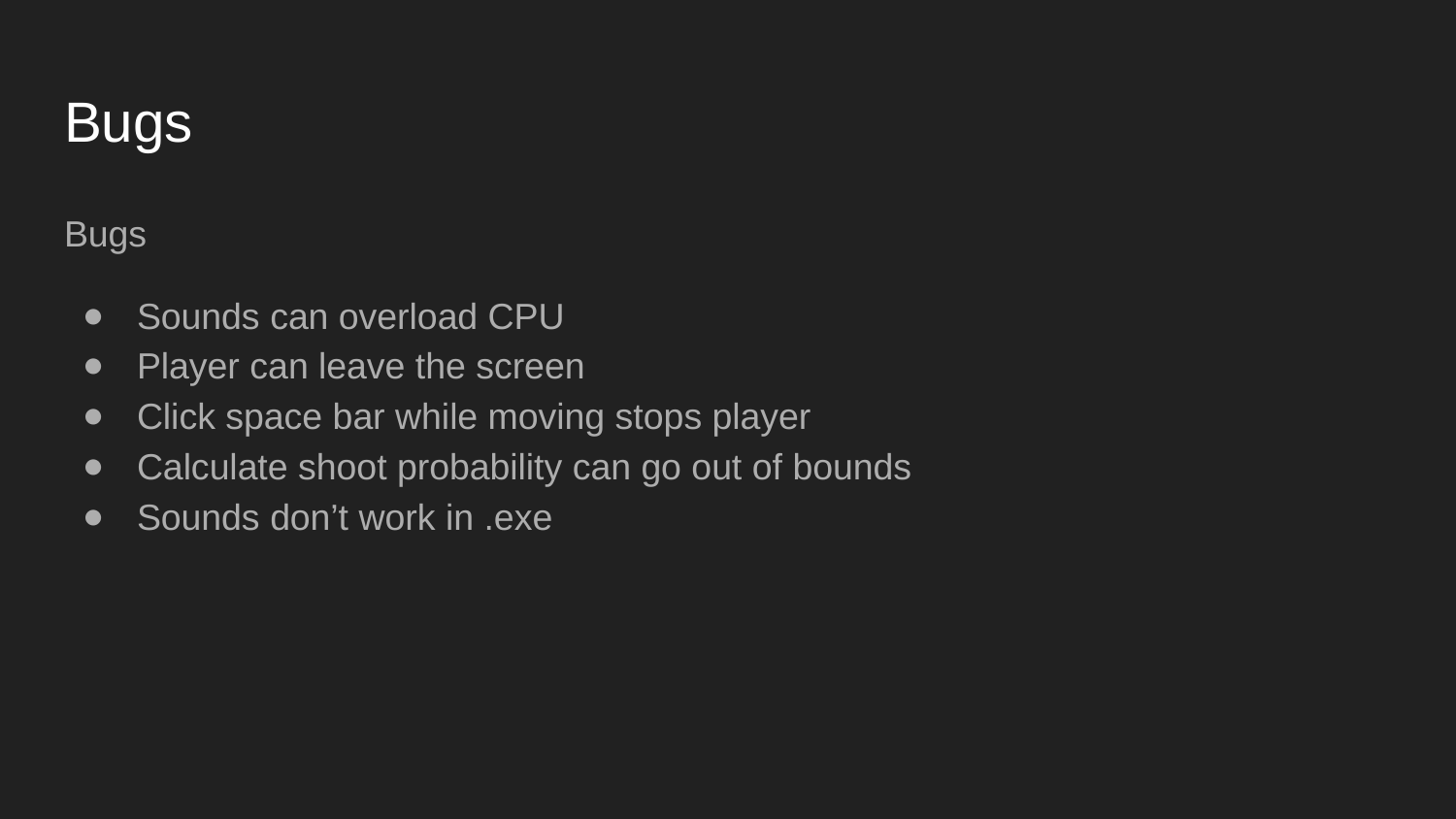

# Bugs
Bugs
Sounds can overload CPU
Player can leave the screen
Click space bar while moving stops player
Calculate shoot probability can go out of bounds
Sounds don’t work in .exe